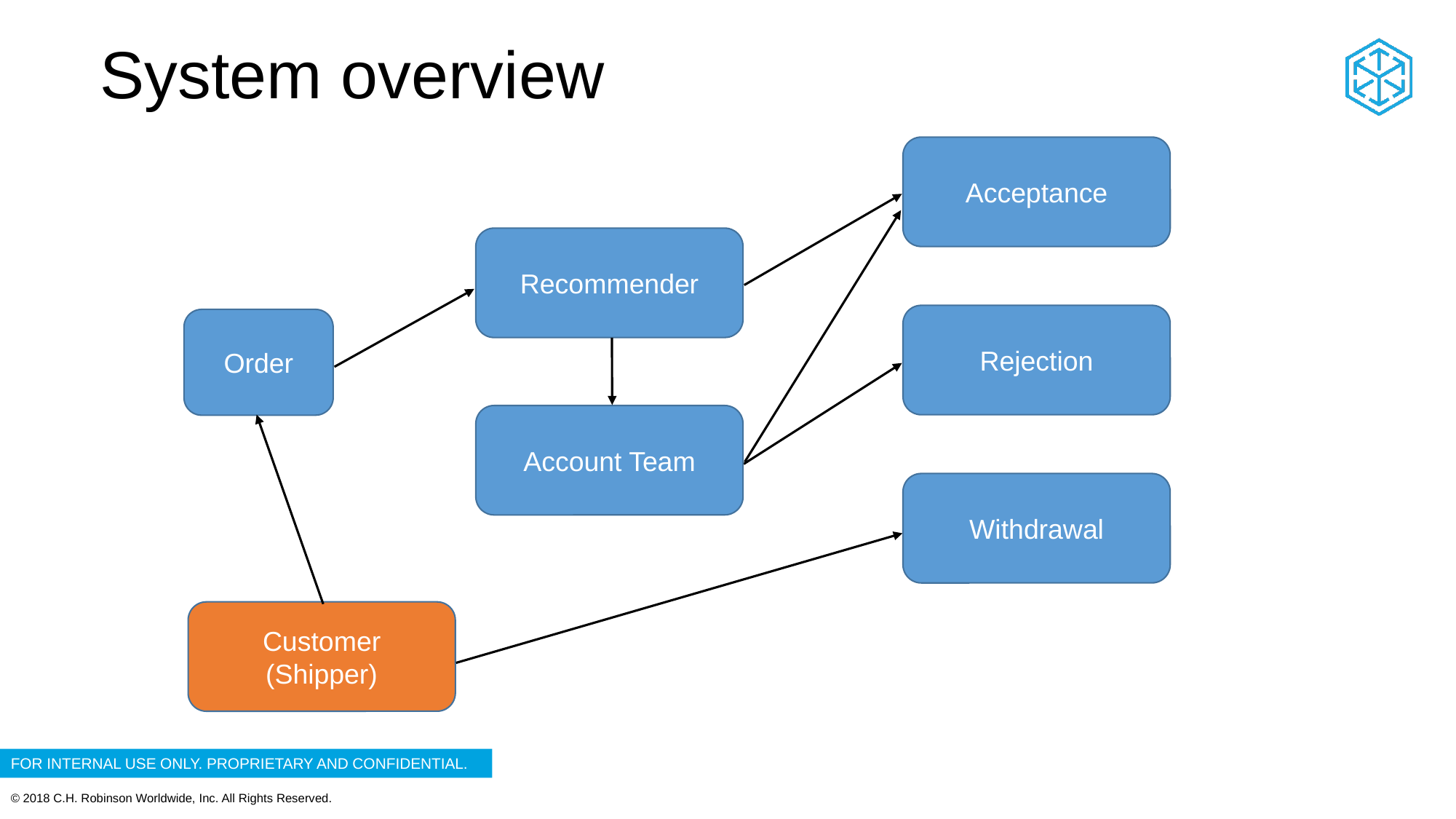

# System overview
Acceptance
Recommender
Rejection
Order
Account Team
Withdrawal
Customer (Shipper)